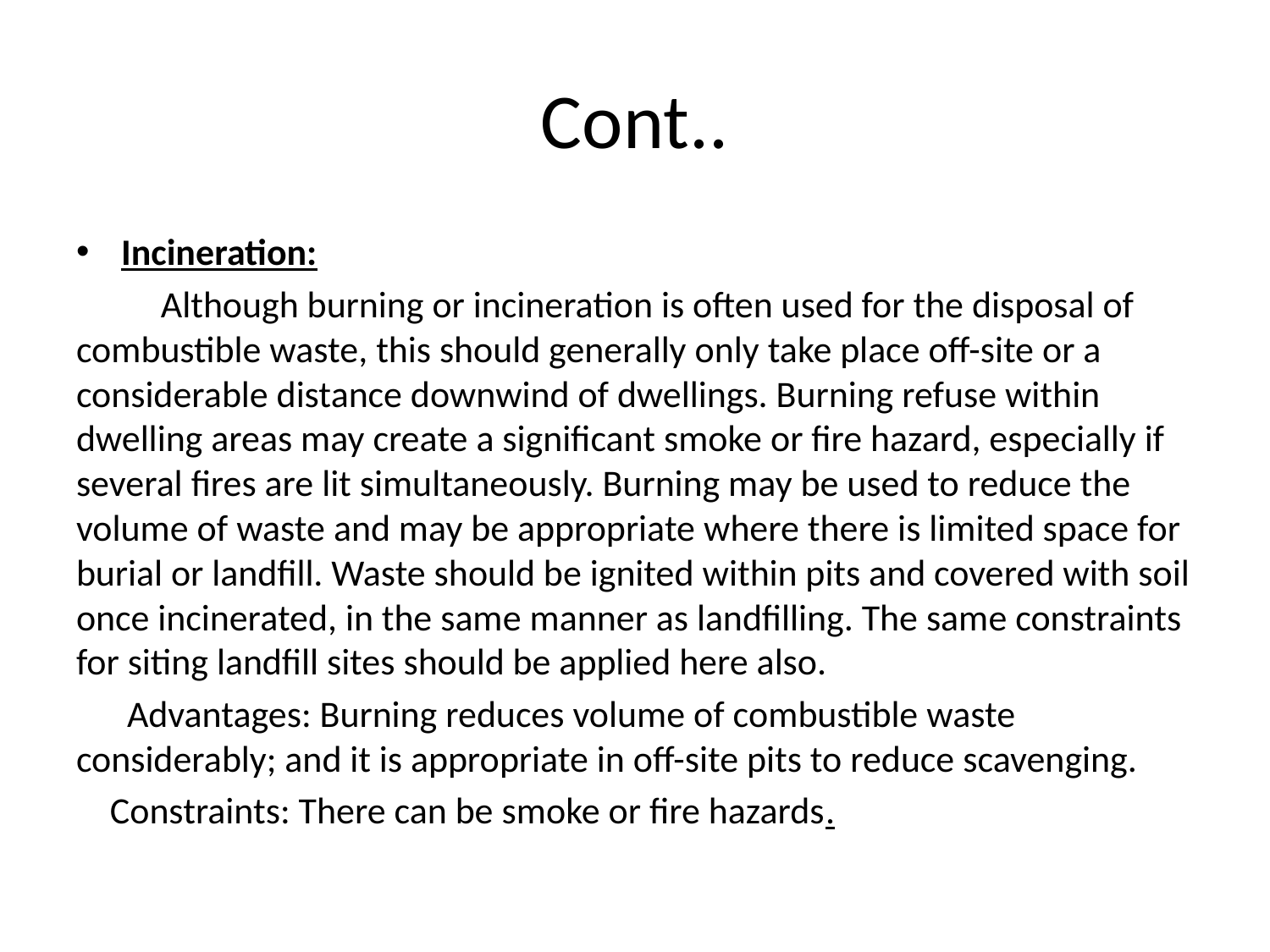

# Cont..
Incineration:
          Although burning or incineration is often used for the disposal of combustible waste, this should generally only take place off-site or a considerable distance downwind of dwellings. Burning refuse within dwelling areas may create a significant smoke or fire hazard, especially if several fires are lit simultaneously. Burning may be used to reduce the volume of waste and may be appropriate where there is limited space for burial or landfill. Waste should be ignited within pits and covered with soil once incinerated, in the same manner as landfilling. The same constraints for siting landfill sites should be applied here also.
      Advantages: Burning reduces volume of combustible waste        considerably; and it is appropriate in off-site pits to reduce scavenging.
    Constraints: There can be smoke or fire hazards.